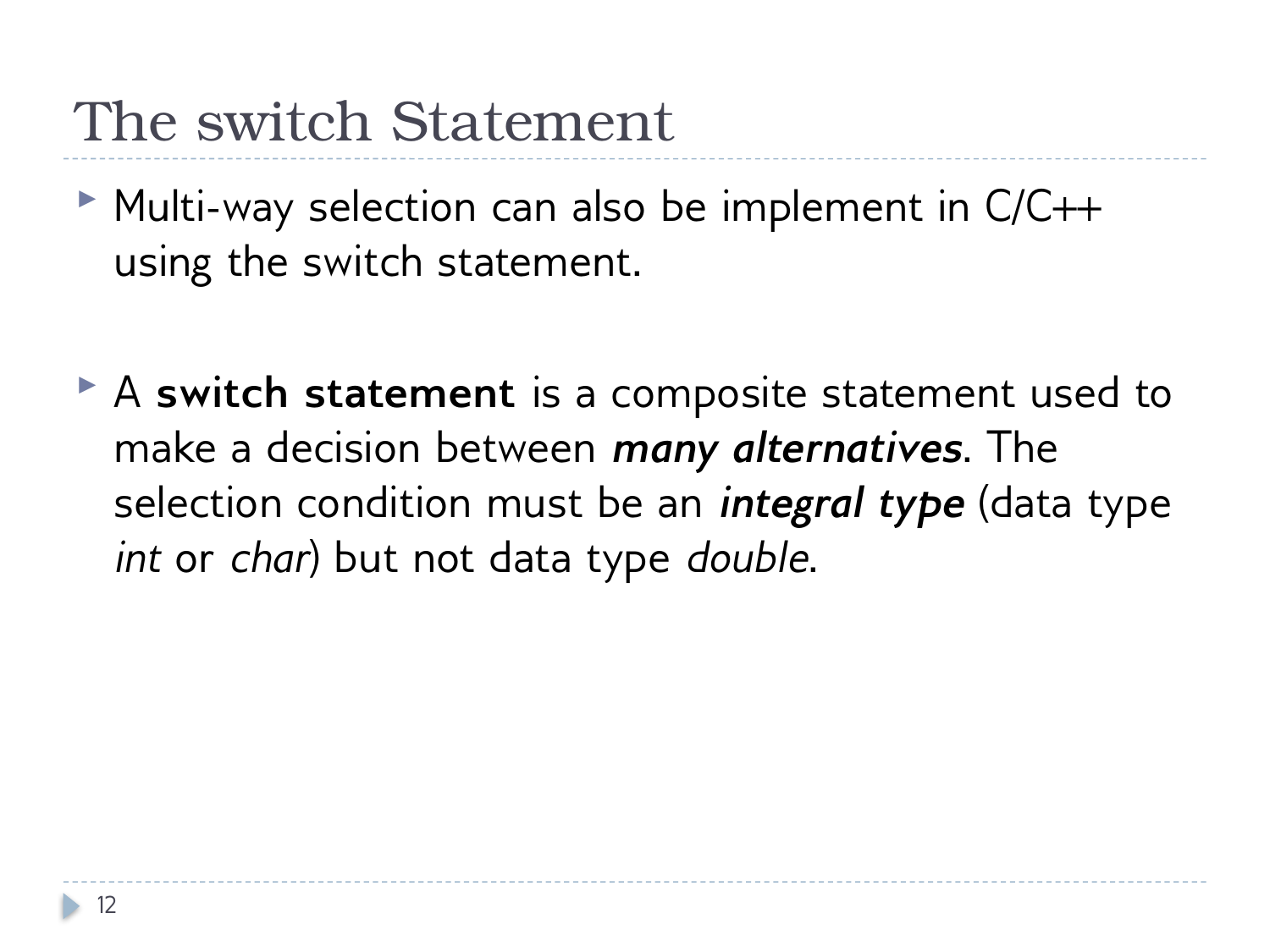

# The switch Statement
Multi-way selection can also be implement in C/C++ using the switch statement.

A switch statement is a composite statement used to make a decision between many alternatives. The selection condition must be an integral type (data type int or char) but not data type double.

12